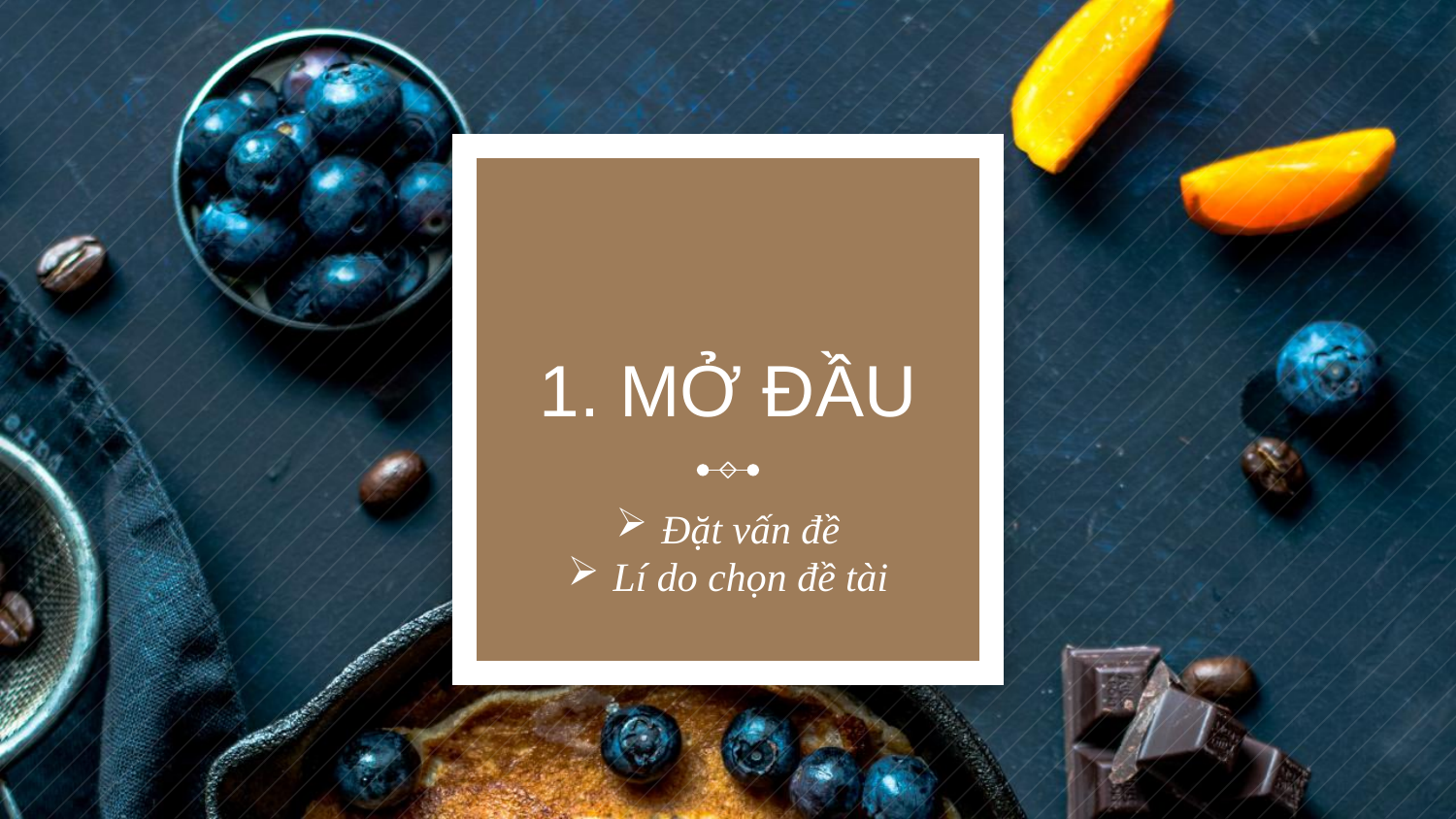

# 1. MỞ ĐẦU
Đặt vấn đề
Lí do chọn đề tài